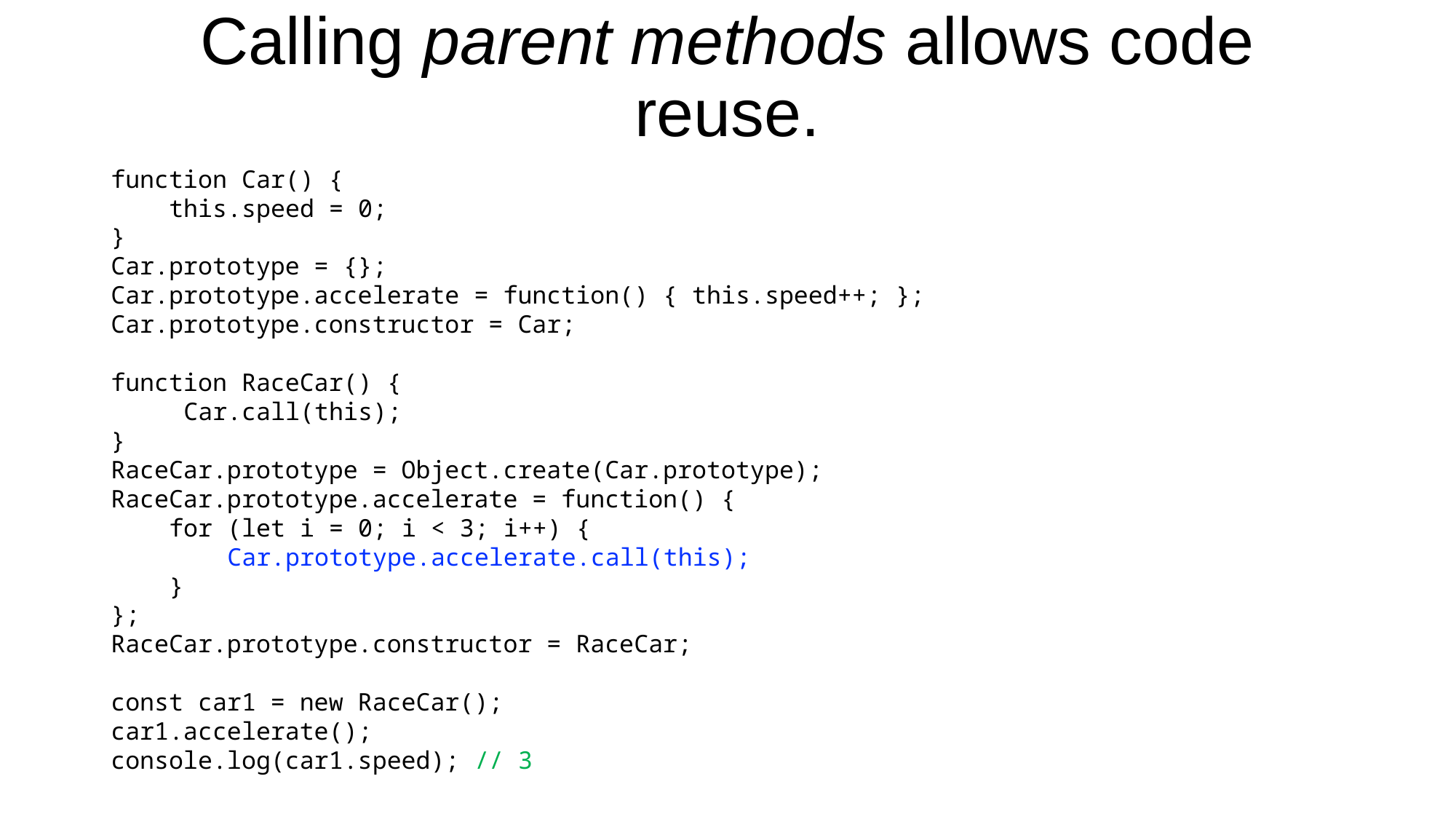

# Calling parent methods allows code reuse.
function Car() {
    this.speed = 0;
}
Car.prototype = {};
Car.prototype.accelerate = function() { this.speed++; };
Car.prototype.constructor = Car;

function RaceCar() {
     Car.call(this);
}
RaceCar.prototype = Object.create(Car.prototype);
RaceCar.prototype.accelerate = function() {
    for (let i = 0; i < 3; i++) {
        Car.prototype.accelerate.call(this);
    }
};
RaceCar.prototype.constructor = RaceCar;

const car1 = new RaceCar();
car1.accelerate();
console.log(car1.speed); // 3